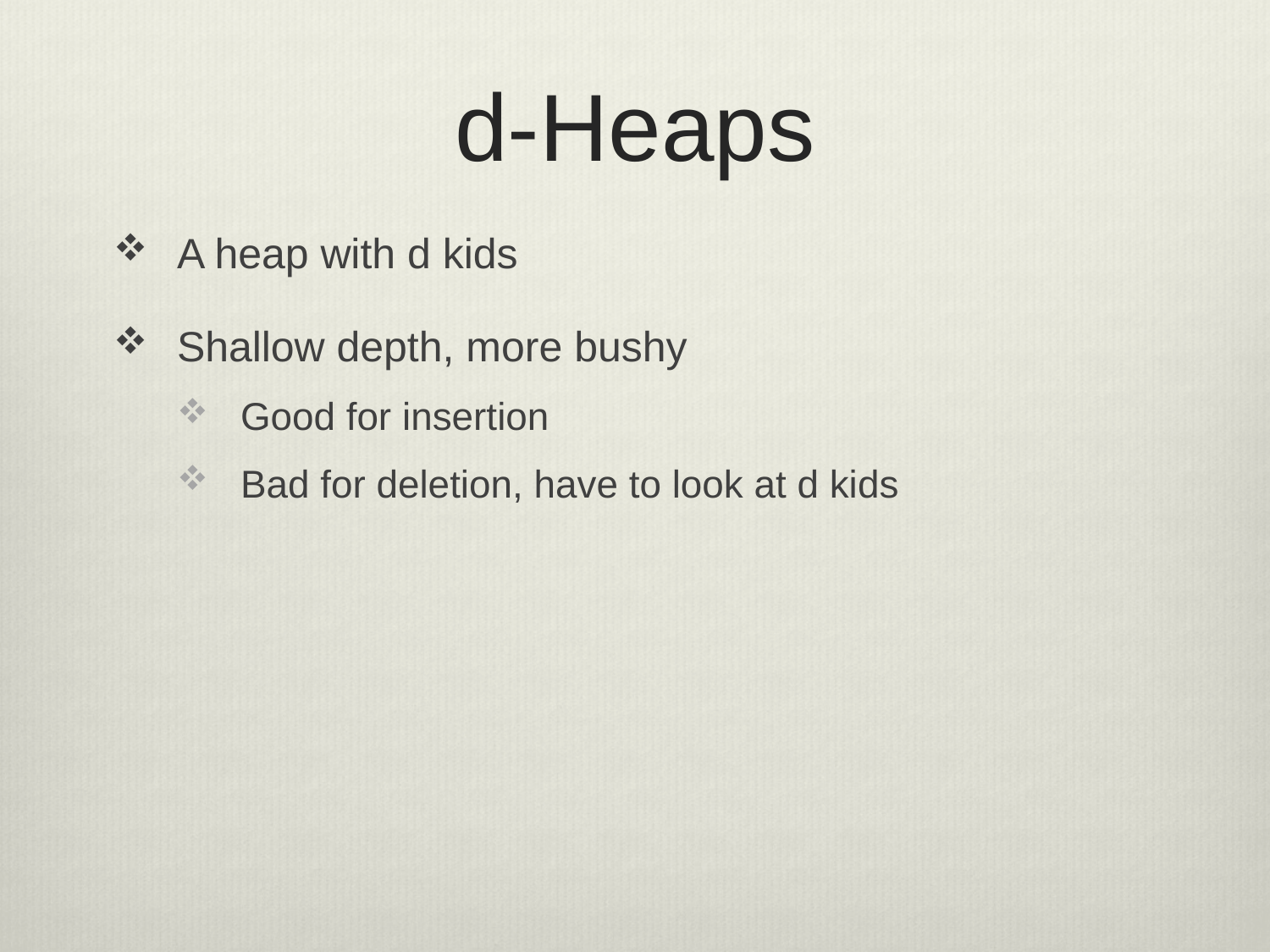

# d-Heaps
A heap with d kids
Shallow depth, more bushy
Good for insertion
Bad for deletion, have to look at d kids